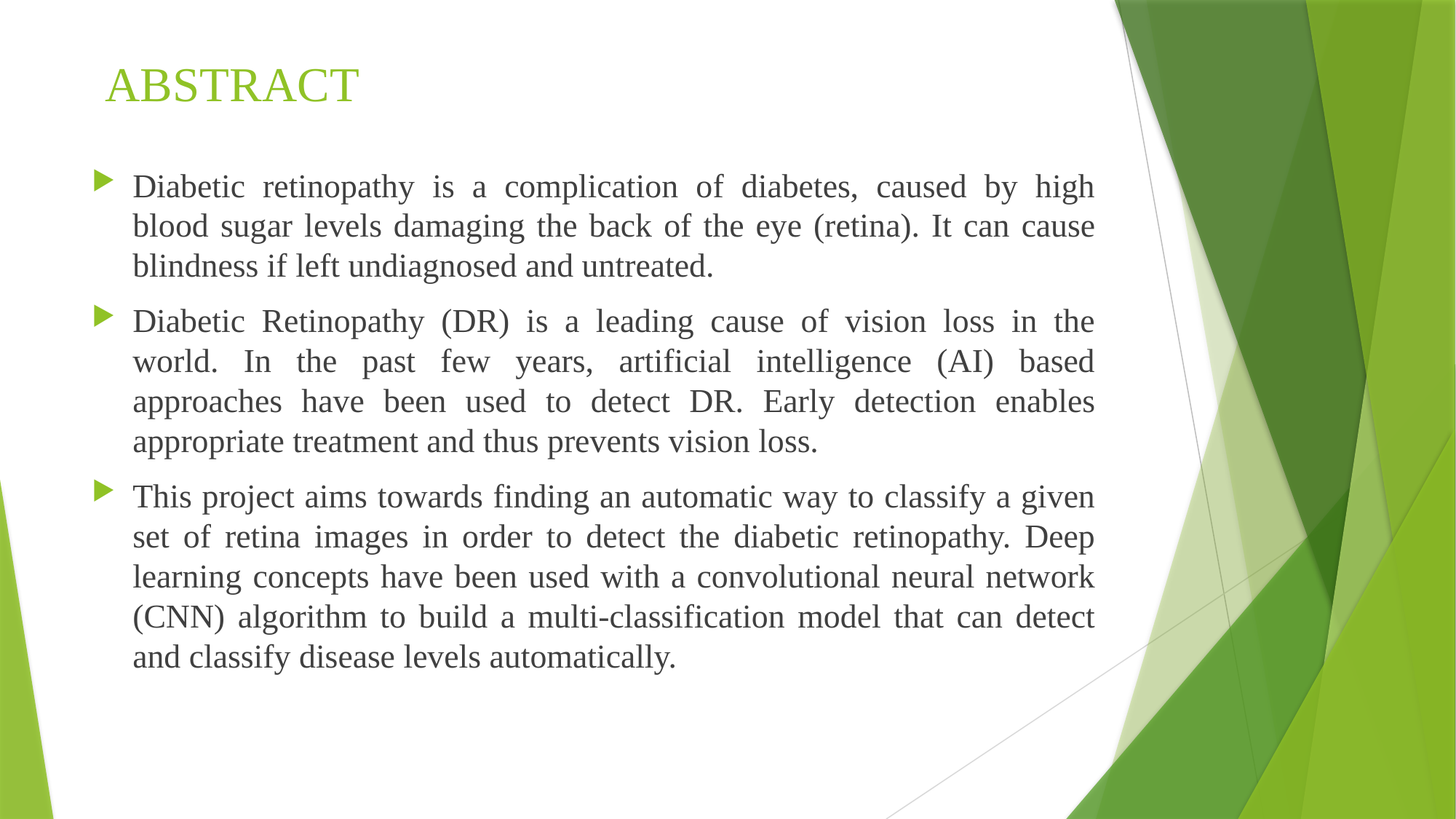

# ABSTRACT
Diabetic retinopathy is a complication of diabetes, caused by high blood sugar levels damaging the back of the eye (retina). It can cause blindness if left undiagnosed and untreated.
Diabetic Retinopathy (DR) is a leading cause of vision loss in the world. In the past few years, artificial intelligence (AI) based approaches have been used to detect DR. Early detection enables appropriate treatment and thus prevents vision loss.
This project aims towards finding an automatic way to classify a given set of retina images in order to detect the diabetic retinopathy. Deep learning concepts have been used with a convolutional neural network (CNN) algorithm to build a multi-classification model that can detect and classify disease levels automatically.